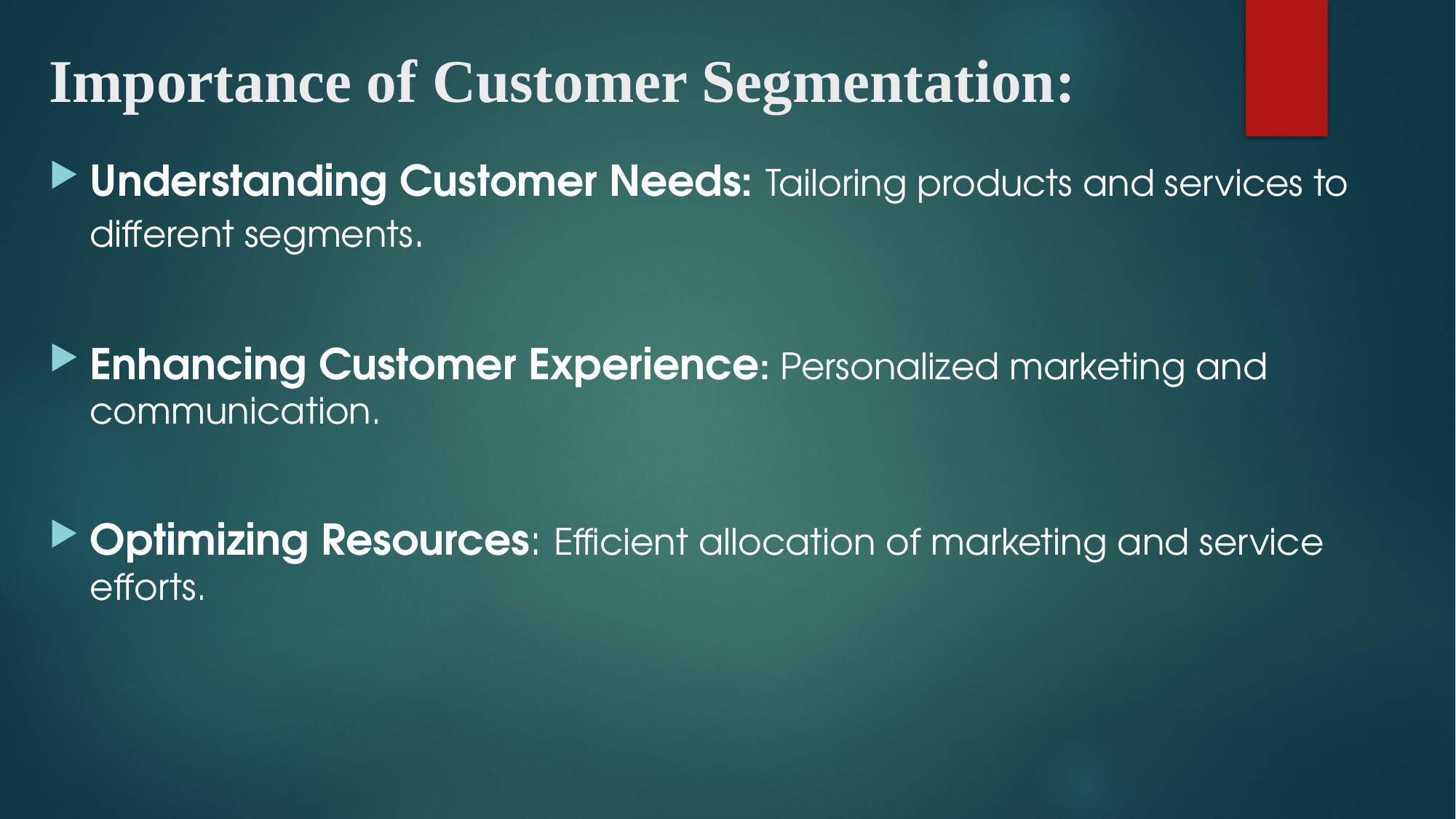

# Importance of Customer Segmentation:
Understanding Customer Needs: Tailoring products and services to different segments.

Enhancing Customer Experience: Personalized marketing and communication.

Optimizing Resources: Efficient allocation of marketing and service efforts.